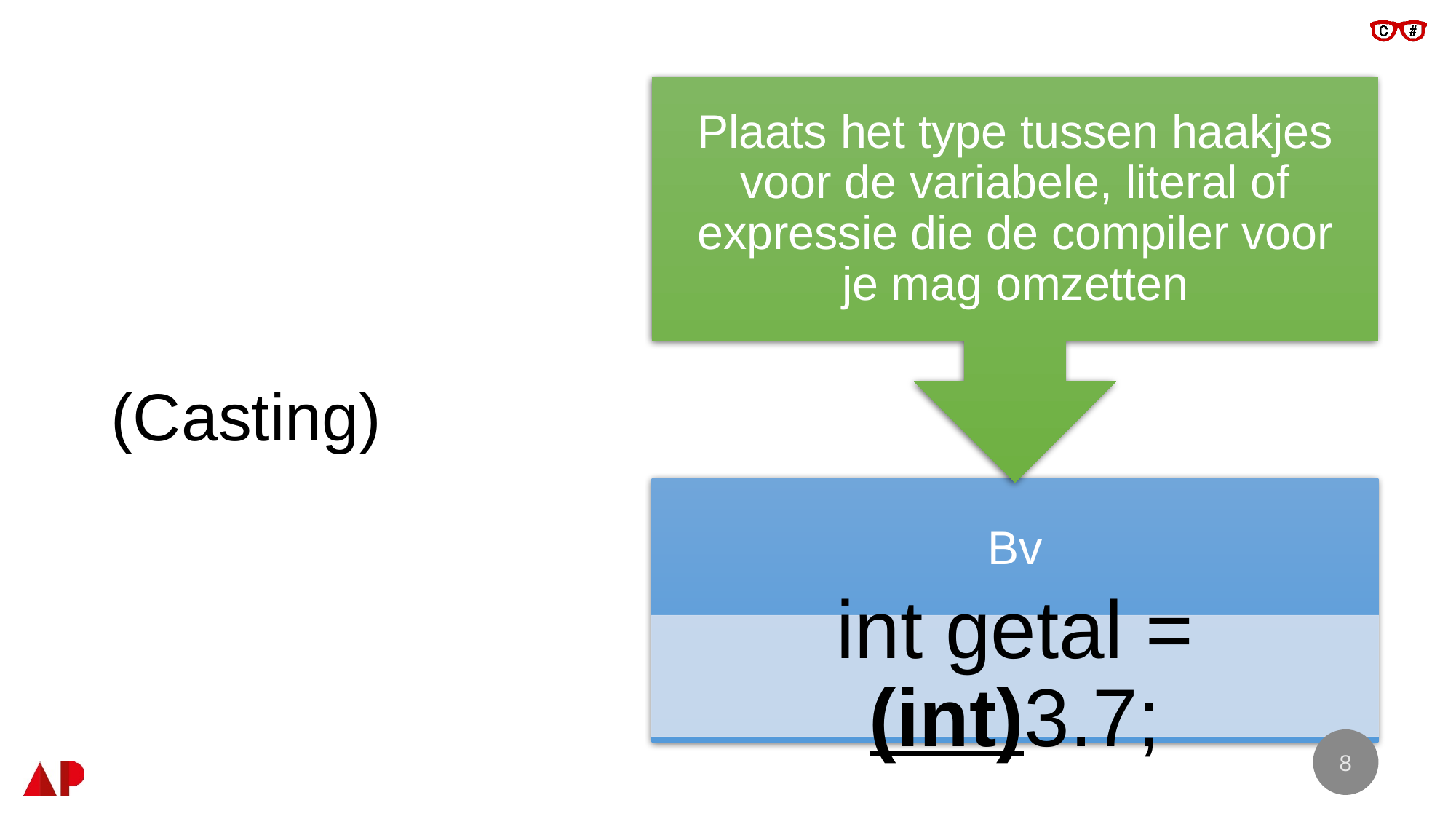

Bv
int getal = (int)3.7;
Plaats het type tussen haakjes voor de variabele, literal of expressie die de compiler voor je mag omzetten
# (Casting)
8